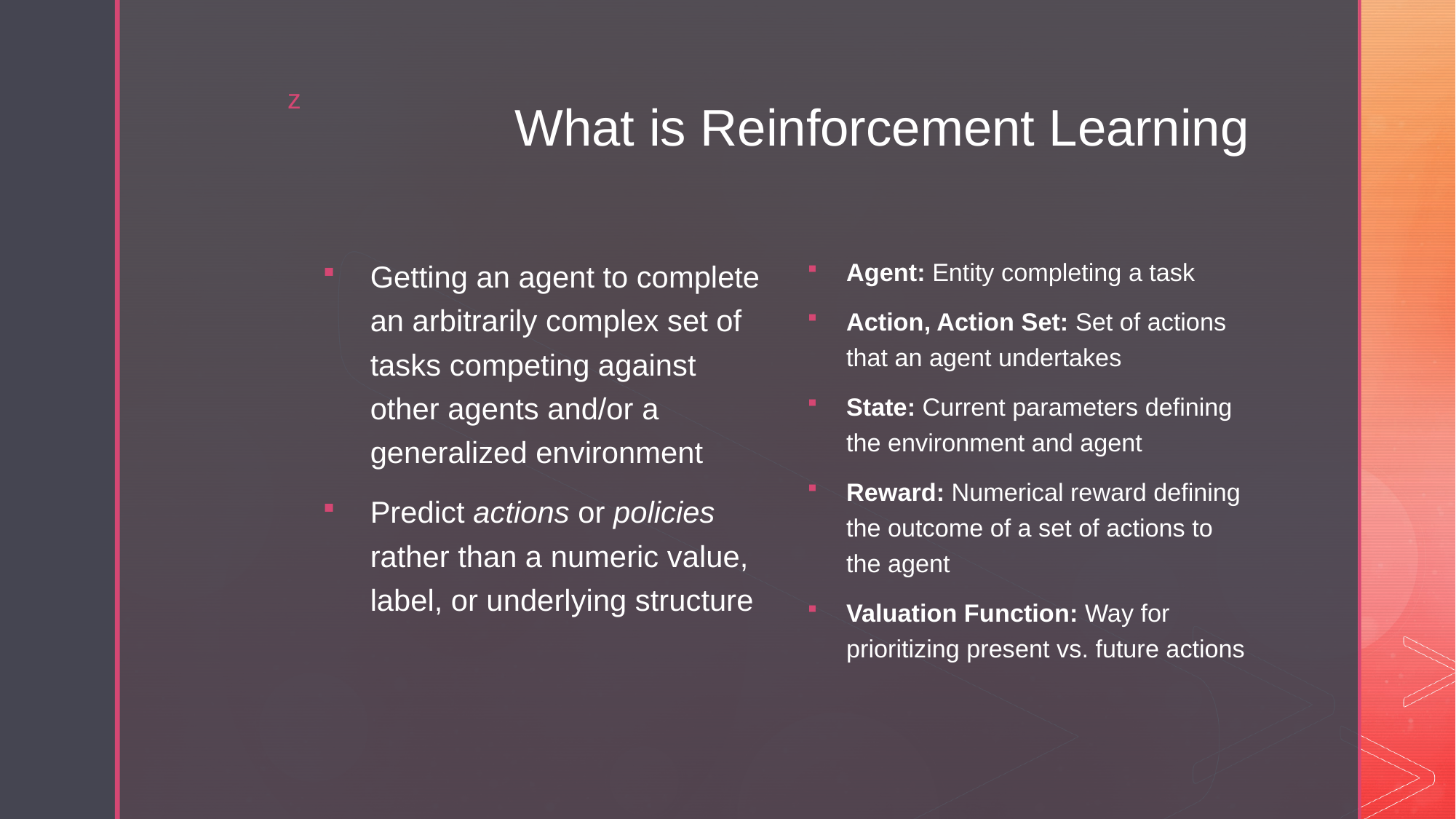

# What is Reinforcement Learning
Agent: Entity completing a task
Action, Action Set: Set of actions that an agent undertakes
State: Current parameters defining the environment and agent
Reward: Numerical reward defining the outcome of a set of actions to the agent
Valuation Function: Way for prioritizing present vs. future actions
Getting an agent to complete an arbitrarily complex set of tasks competing against other agents and/or a generalized environment
Predict actions or policies rather than a numeric value, label, or underlying structure